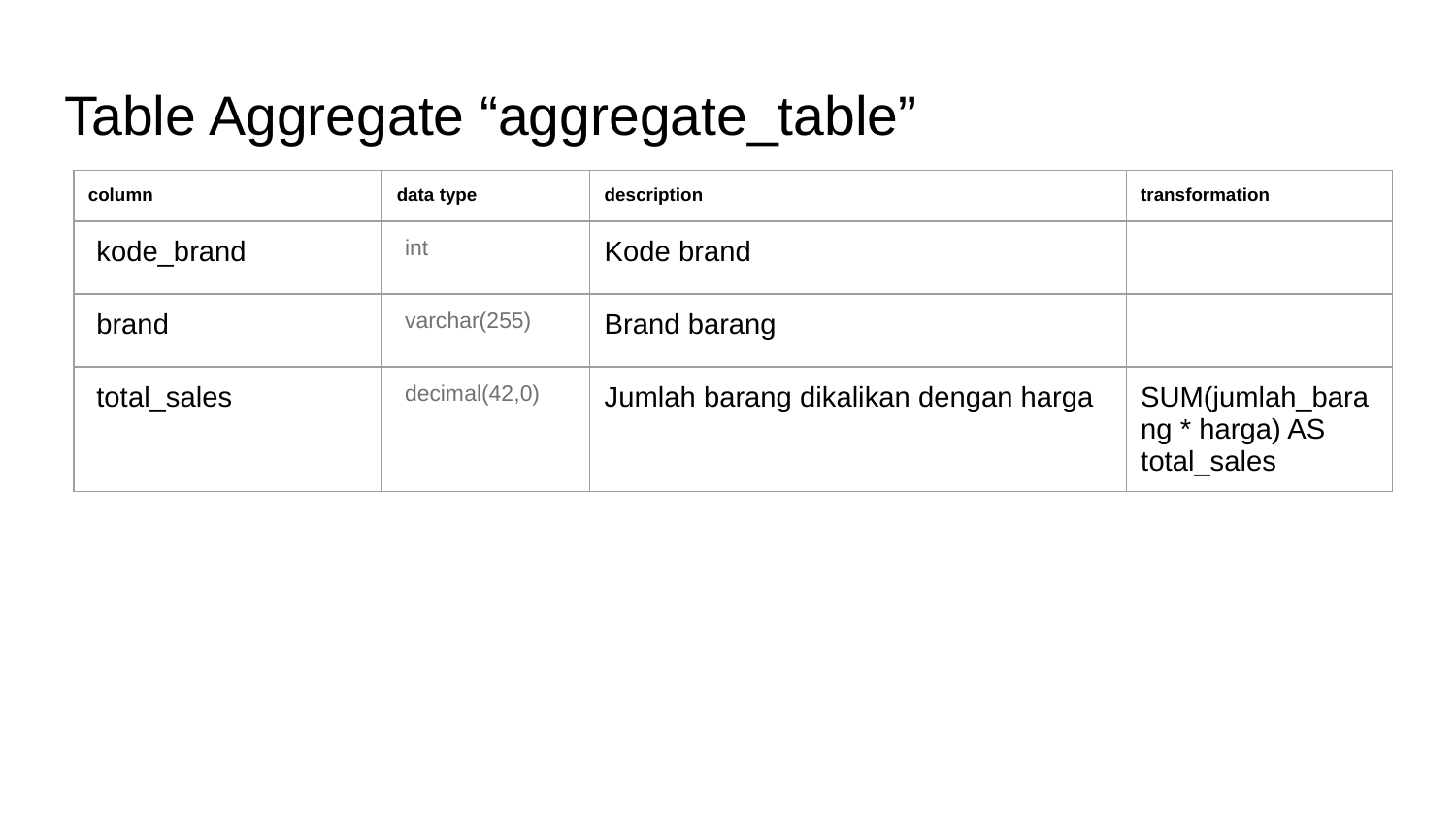

# Table Aggregate “aggregate_table”
| column | data type | description | transformation |
| --- | --- | --- | --- |
| kode\_brand | int | Kode brand |  |
| brand | varchar(255) | Brand barang |  |
| total\_sales | decimal(42,0) | Jumlah barang dikalikan dengan harga | SUM(jumlah\_barang \* harga) AS total\_sales |